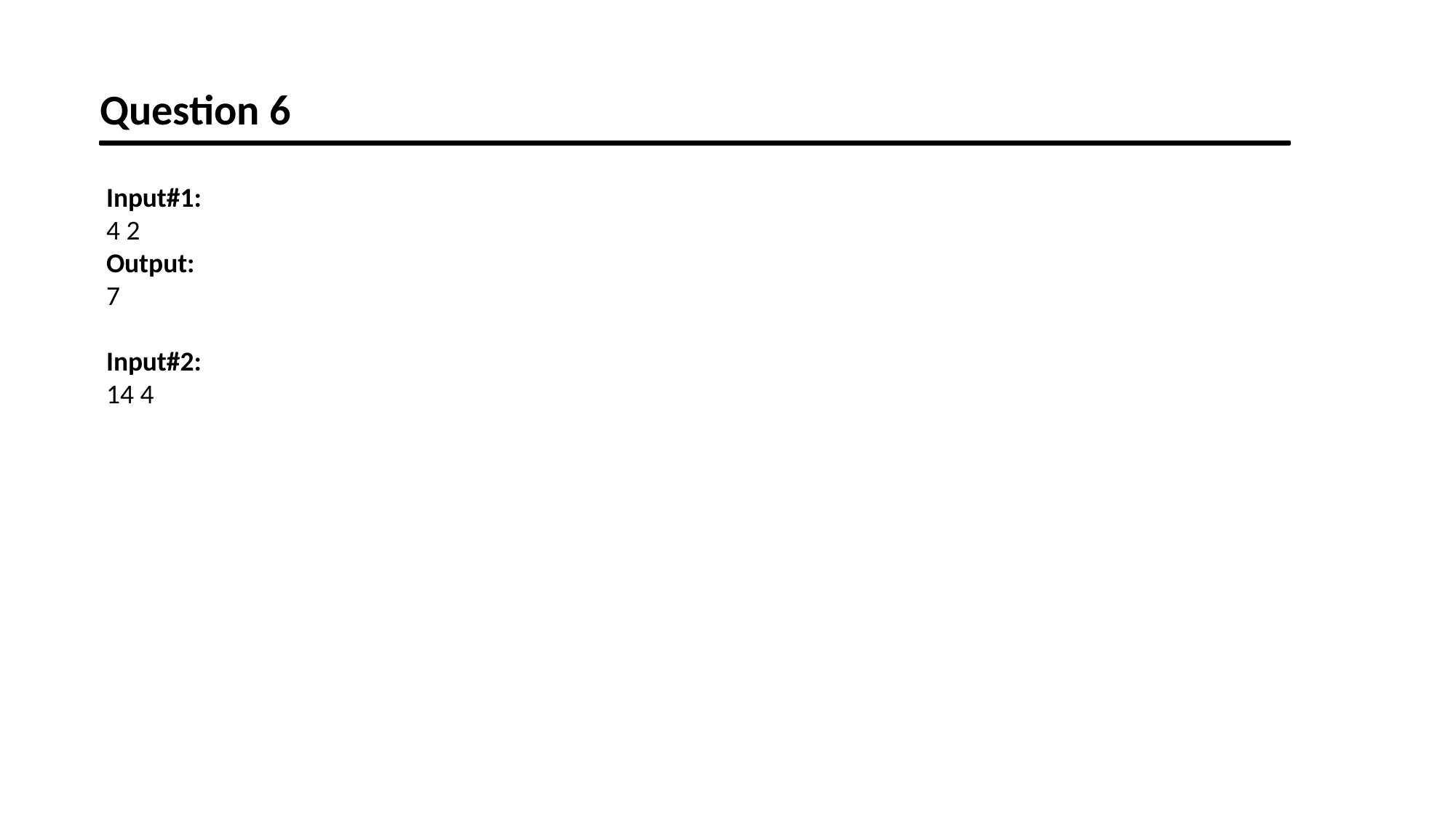

Question 6

Input#1:
4 2
Output:
7

Input#2:
14 4